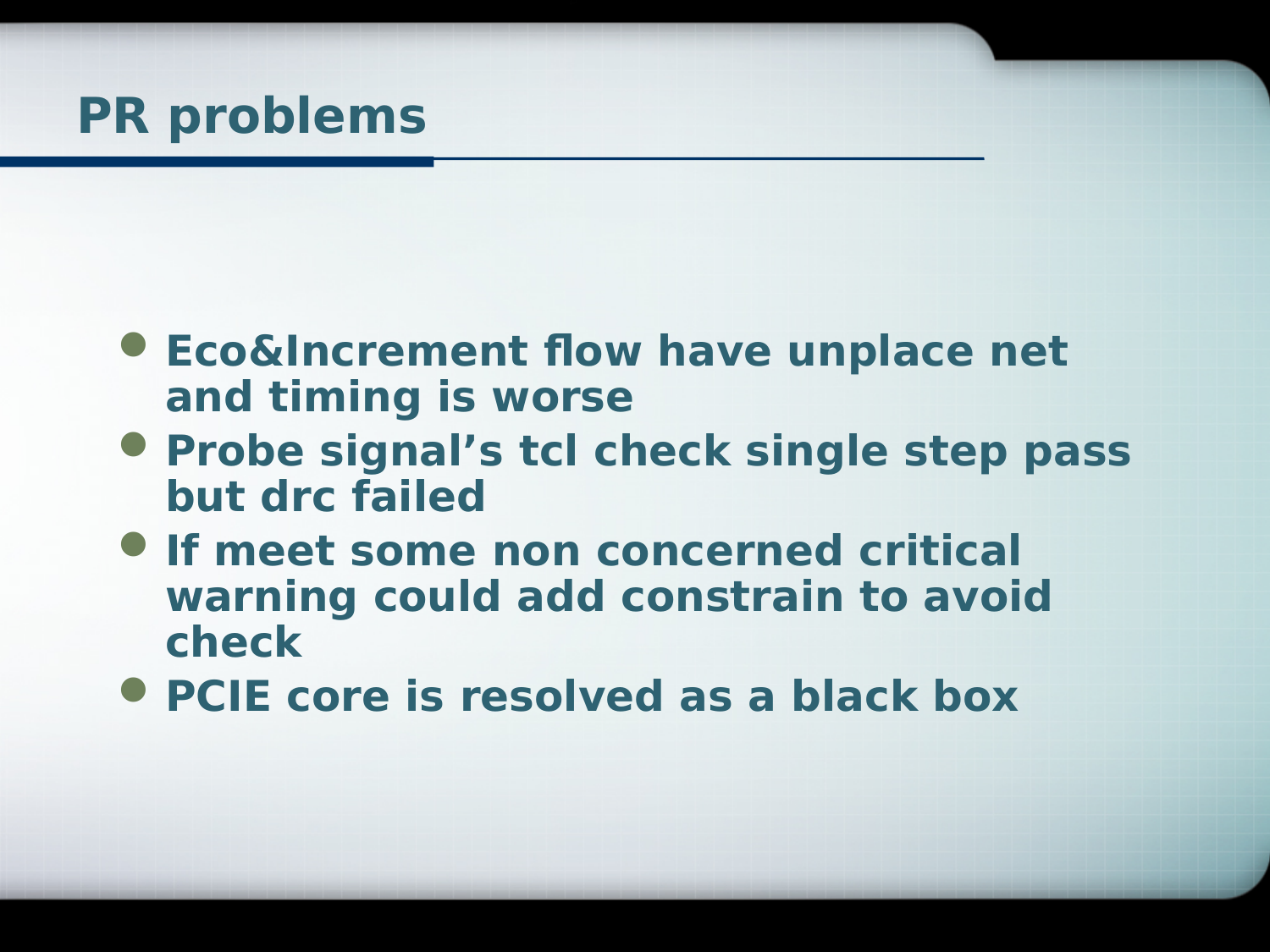

# PR problems

Eco&Increment flow have unplace net and timing is worse
Probe signal’s tcl check single step pass but drc failed
If meet some non concerned critical warning could add constrain to avoid check
PCIE core is resolved as a black box